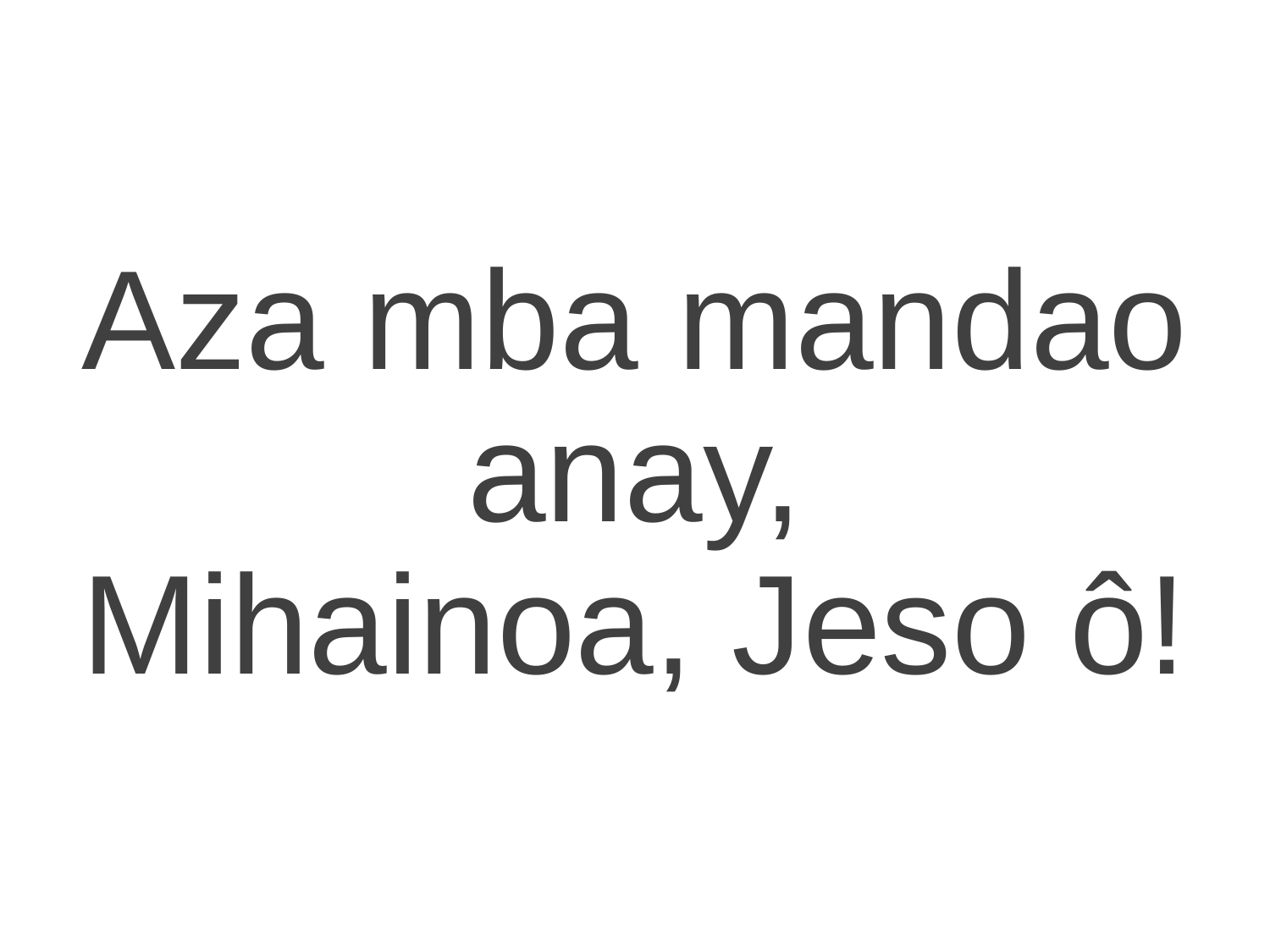

Aza mba mandao anay,
Mihainoa, Jeso ô!